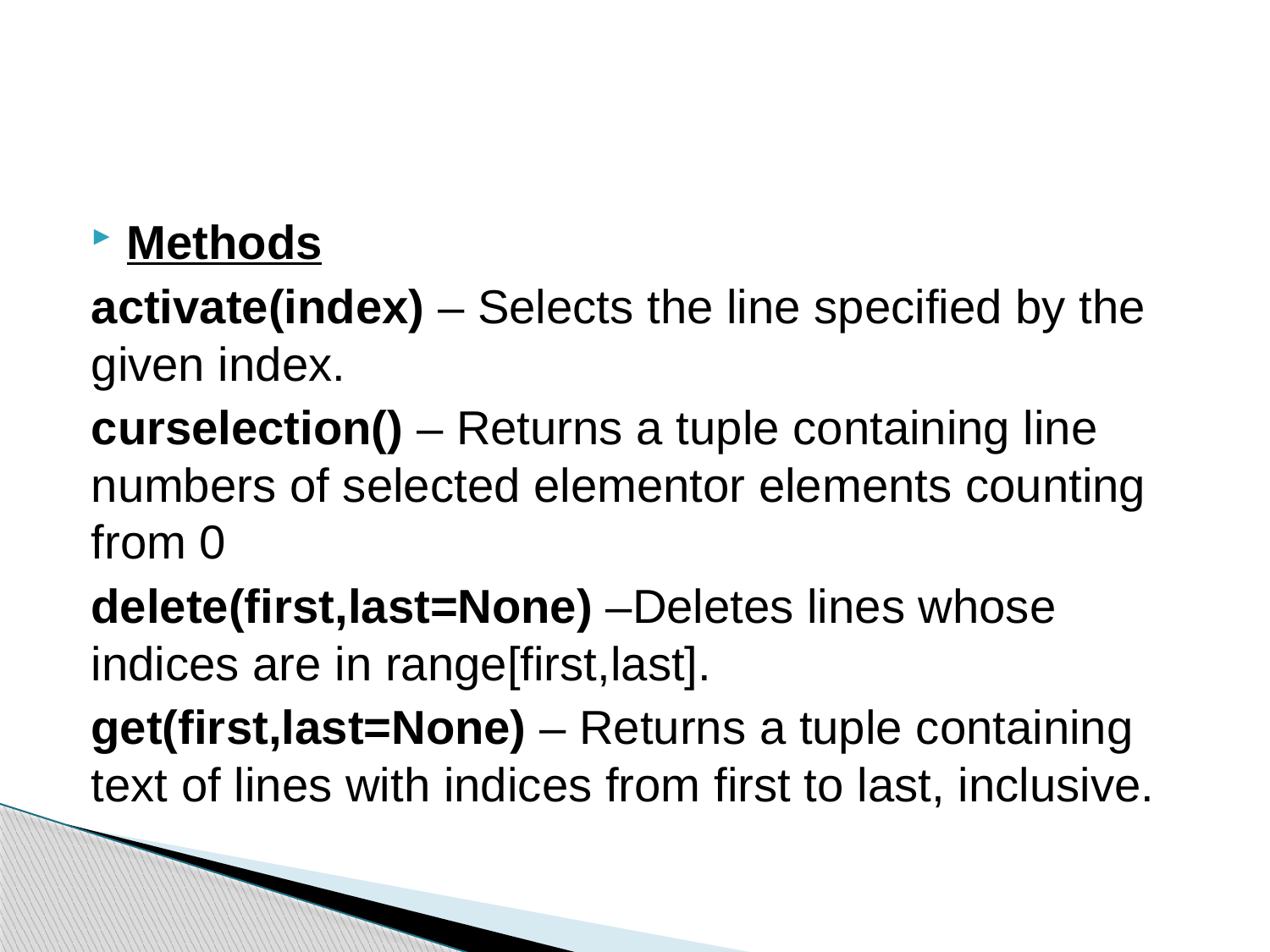

#
Methods
activate(index) – Selects the line specified by the given index.
curselection() – Returns a tuple containing line numbers of selected elementor elements counting from 0
delete(first,last=None) –Deletes lines whose indices are in range[first,last].
get(first,last=None) – Returns a tuple containing text of lines with indices from first to last, inclusive.